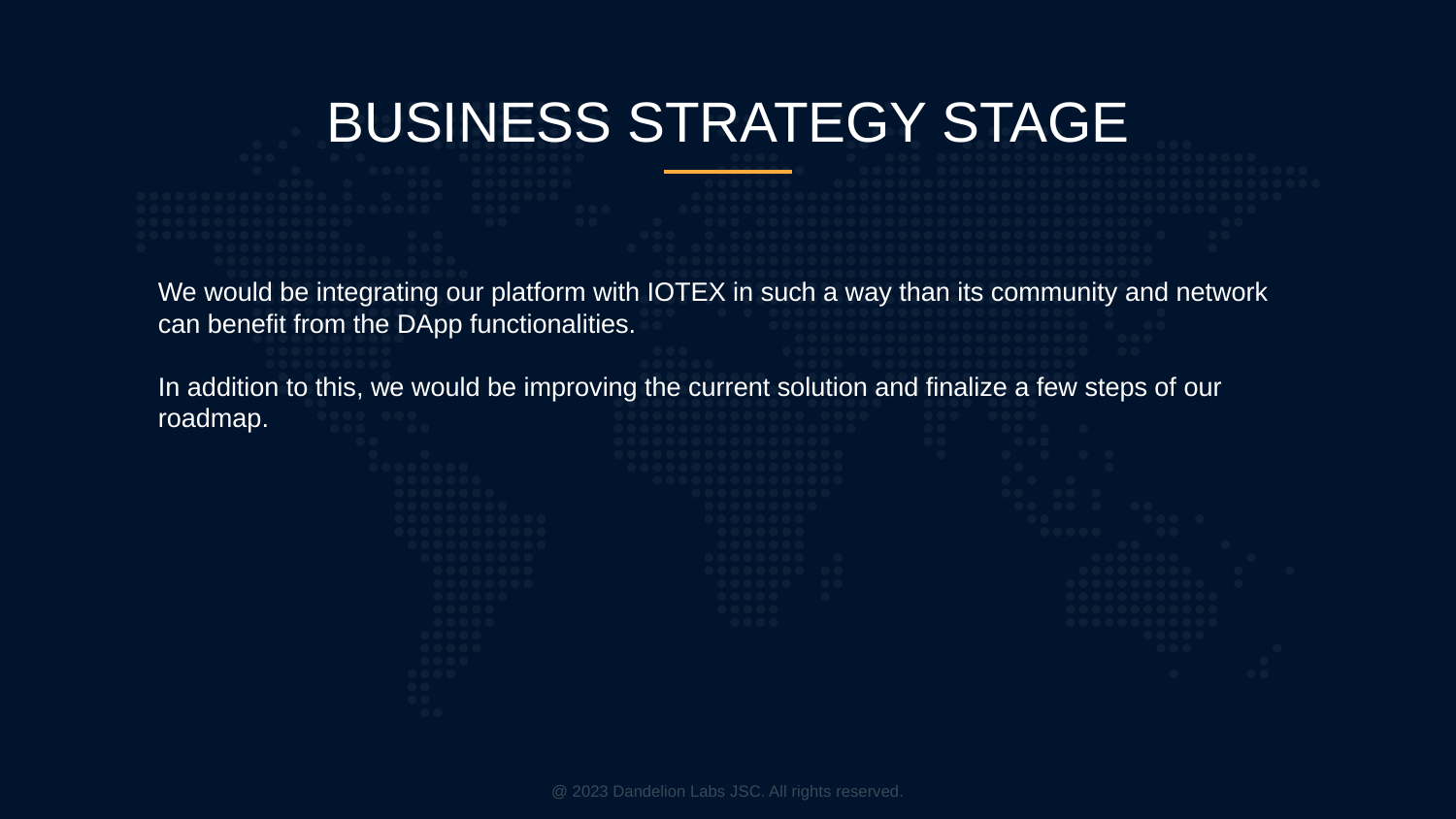

# BUSINESS STRATEGY STAGE
We would be integrating our platform with IOTEX in such a way than its community and network can benefit from the DApp functionalities.

In addition to this, we would be improving the current solution and finalize a few steps of our roadmap.